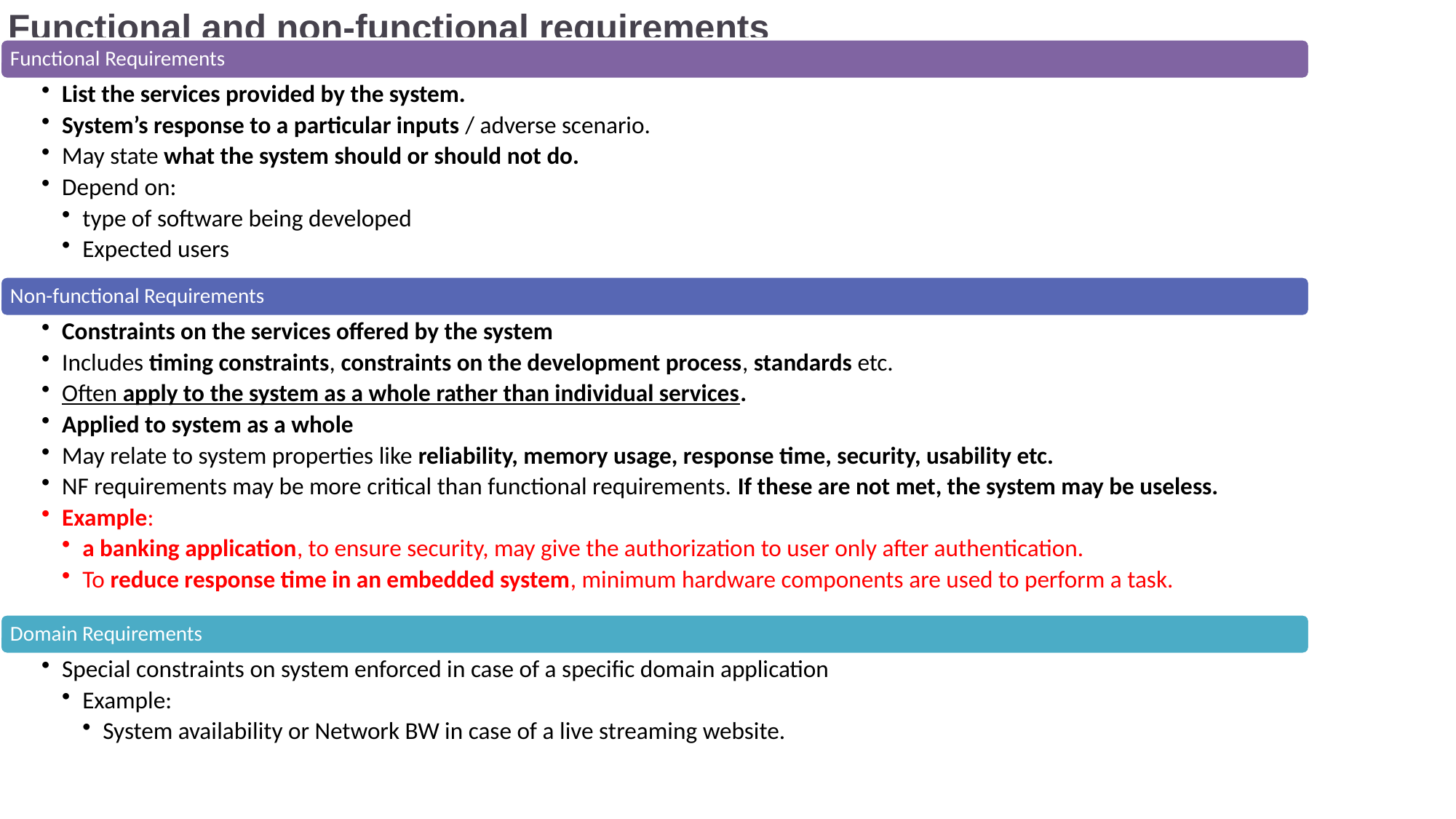

# Functional and non-functional requirements
Functional Requirements
List the services provided by the system.
System’s response to a particular inputs / adverse scenario.
May state what the system should or should not do.
Depend on:
type of software being developed
Expected users
Non-functional Requirements
Constraints on the services offered by the system
Includes timing constraints, constraints on the development process, standards etc.
Often apply to the system as a whole rather than individual services.
Applied to system as a whole
May relate to system properties like reliability, memory usage, response time, security, usability etc.
NF requirements may be more critical than functional requirements. If these are not met, the system may be useless.
Example:
a banking application, to ensure security, may give the authorization to user only after authentication.
To reduce response time in an embedded system, minimum hardware components are used to perform a task.
Domain Requirements
Special constraints on system enforced in case of a specific domain application
Example:
System availability or Network BW in case of a live streaming website.